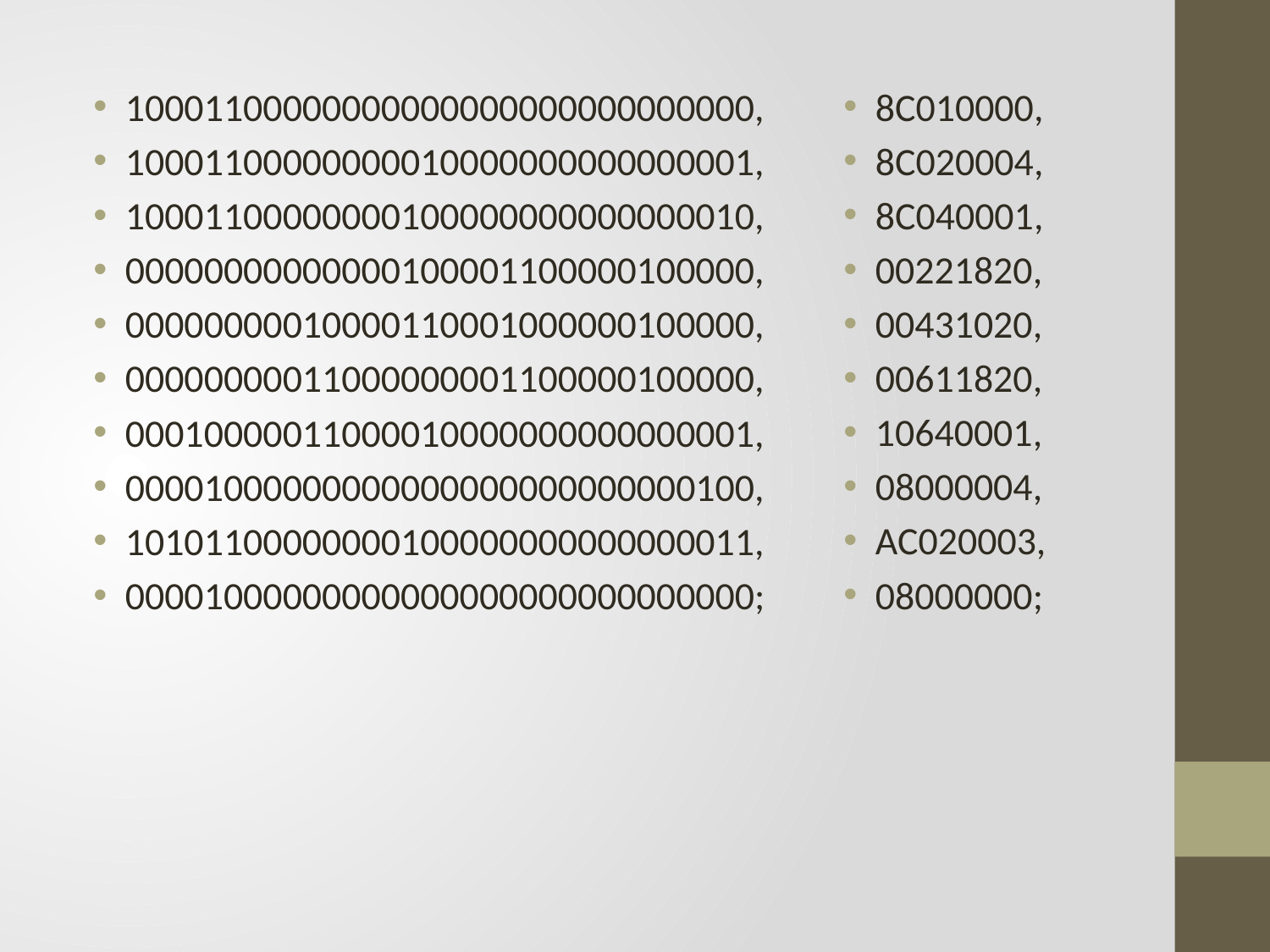

10001100000000000000000000000000,
10001100000000010000000000000001,
10001100000000100000000000000010,
00000000000000100001100000100000,
00000000010000110001000000100000,
00000000011000000001100000100000,
00010000011000010000000000000001,
00001000000000000000000000000100,
10101100000000100000000000000011,
00001000000000000000000000000000;
8C010000,
8C020004,
8C040001,
00221820,
00431020,
00611820,
10640001,
08000004,
AC020003,
08000000;